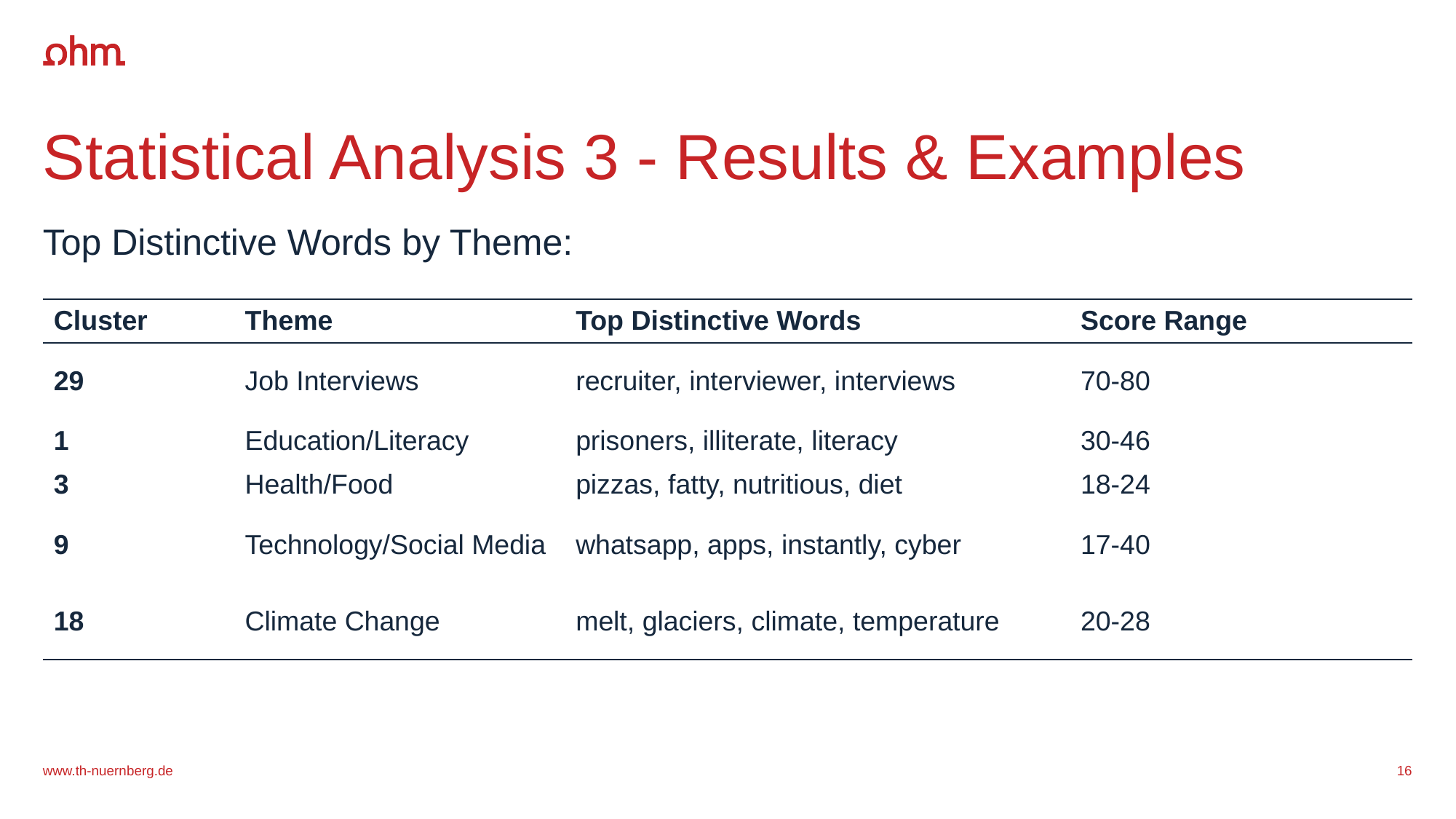

# Statistical Analysis 3 - Results & Examples
Top Distinctive Words by Theme:

| Cluster | Theme | Top Distinctive Words | Score Range |
| --- | --- | --- | --- |
| 29 | Job Interviews | recruiter, interviewer, interviews | 70-80 |
| 1 | Education/Literacy | prisoners, illiterate, literacy | 30-46 |
| 3 | Health/Food | pizzas, fatty, nutritious, diet | 18-24 |
| 9 | Technology/Social Media | whatsapp, apps, instantly, cyber | 17-40 |
| 18 | Climate Change | melt, glaciers, climate, temperature | 20-28 |

www.th-nuernberg.de
16